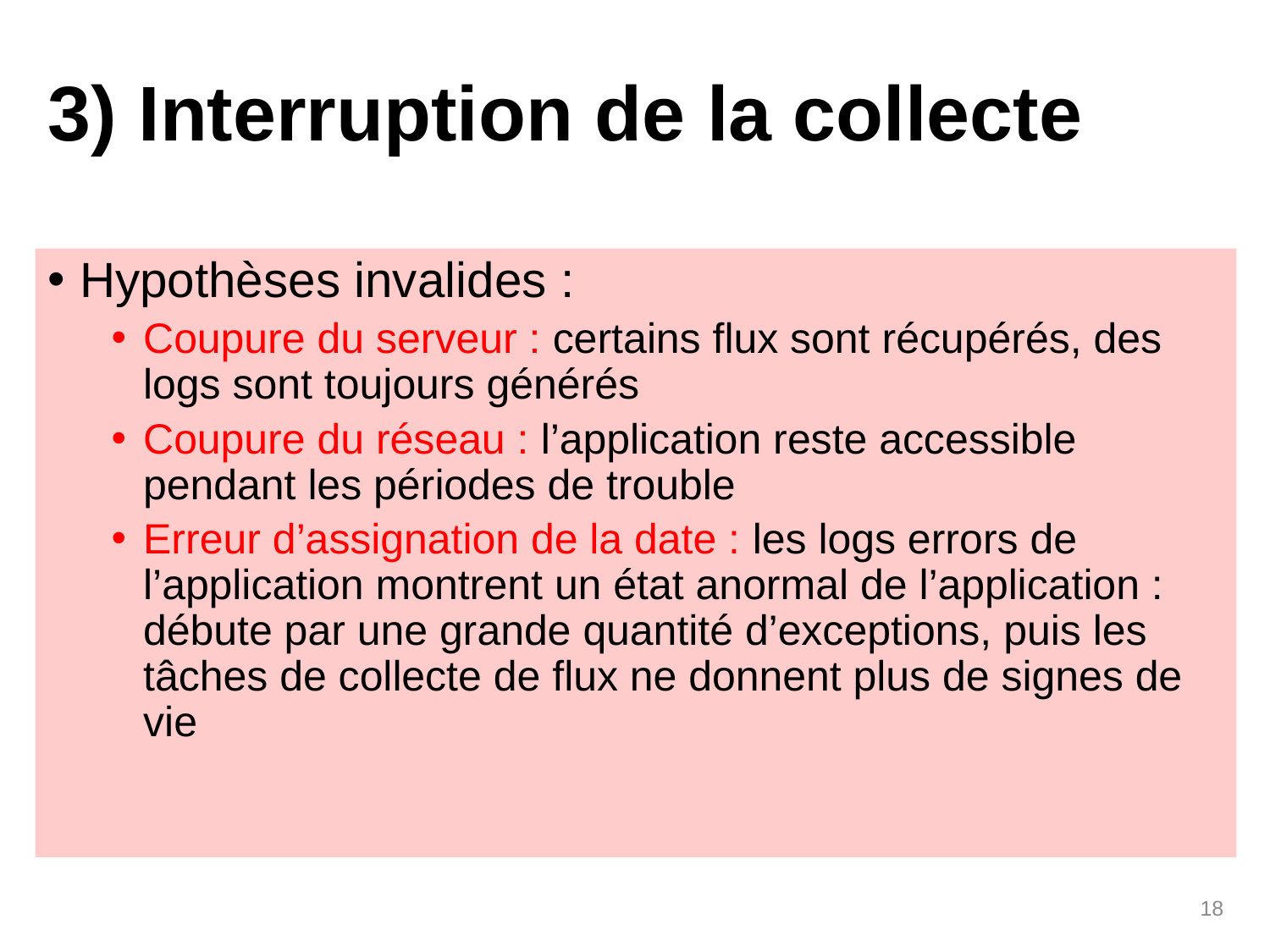

# 3) Interruption de la collecte
Hypothèses invalides :
Coupure du serveur : certains flux sont récupérés, des logs sont toujours générés
Coupure du réseau : l’application reste accessible pendant les périodes de trouble
Erreur d’assignation de la date : les logs errors de l’application montrent un état anormal de l’application : débute par une grande quantité d’exceptions, puis les tâches de collecte de flux ne donnent plus de signes de vie

18